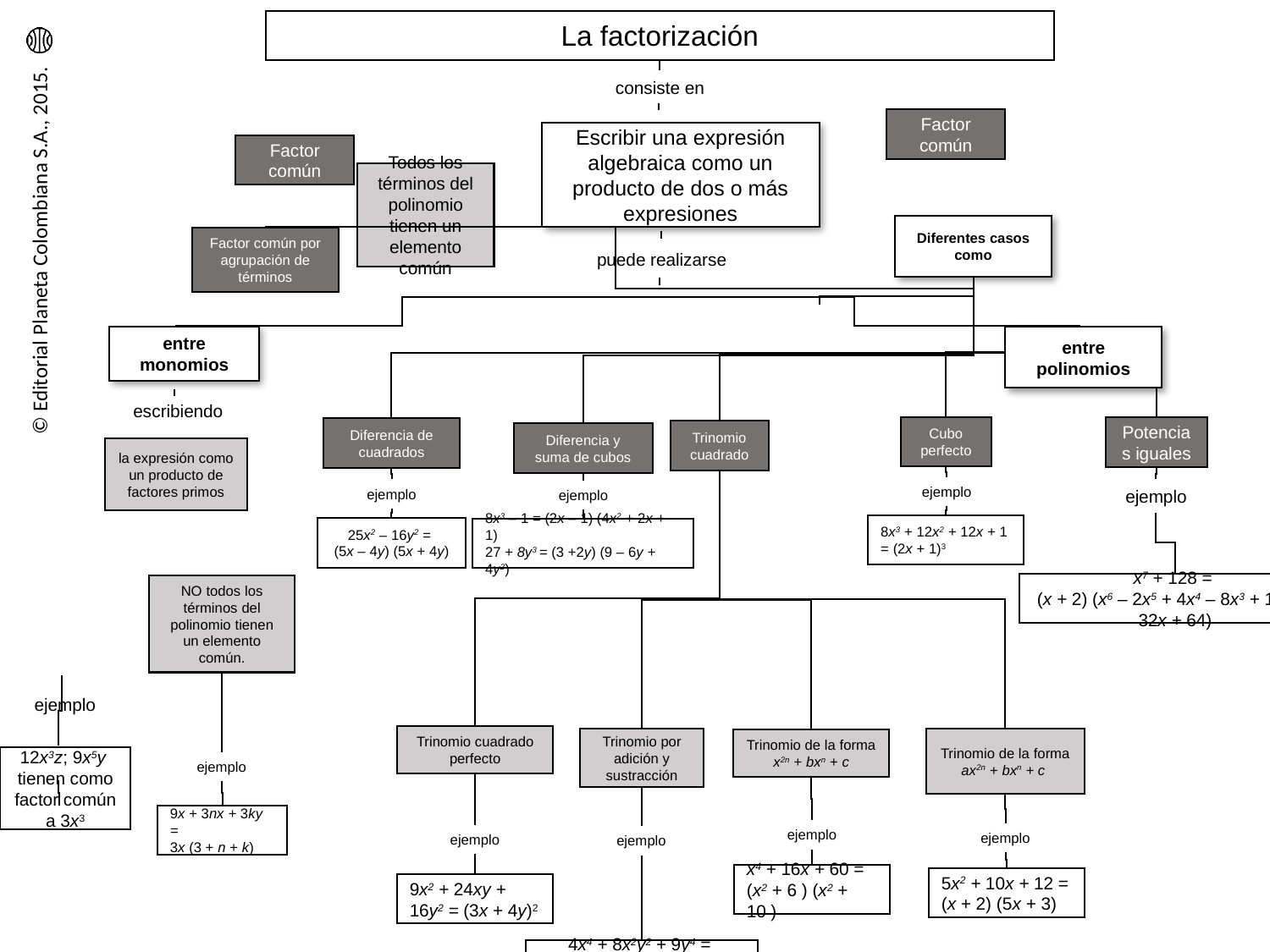

La factorización
consiste en
Factor común
Escribir una expresión algebraica como un producto de dos o más expresiones
Factor común
Todos los términos del polinomio tienen un elemento común
existen
Diferentes casos como
Factor común por agrupación de términos
puede realizarse
entre monomios
entre polinomios
escribiendo
Cubo perfecto
Potencias iguales
Diferencia de cuadrados
Trinomio cuadrado
Diferencia y suma de cubos
la expresión como un producto de factores primos
ejemplo
ejemplo
ejemplo
ejemplo
8x3 + 12x2 + 12x + 1 = (2x + 1)3
25x2 – 16y2 =
(5x – 4y) (5x + 4y)
8x3 – 1 = (2x – 1) (4x2 + 2x + 1)
27 + 8y3 = (3 +2y) (9 – 6y + 4y2)
x7 + 128 =
(x + 2) (x6 – 2x5 + 4x4 – 8x3 + 16x2 – 32x + 64)
NO todos los términos del polinomio tienen un elemento común.
ejemplo
Trinomio cuadrado perfecto
Trinomio de la forma ax2n + bxn + c
Trinomio por adición y sustracción
Trinomio de la forma x2n + bxn + c
12x3z; 9x5y  tienen como factor común a 3x3
ejemplo
9x + 3nx + 3ky =
3x (3 + n + k)
ejemplo
ejemplo
ejemplo
ejemplo
x4 + 16x + 60 =
(x2 + 6 ) (x2 + 10 )
5x2 + 10x + 12 =
(x + 2) (5x + 3)
9x2 + 24xy + 16y2 = (3x + 4y)2
4x4 + 8x2y2 + 9y4 =
(2x2– 2xy + 3y2) (2x2 + 2xy + 3y2)